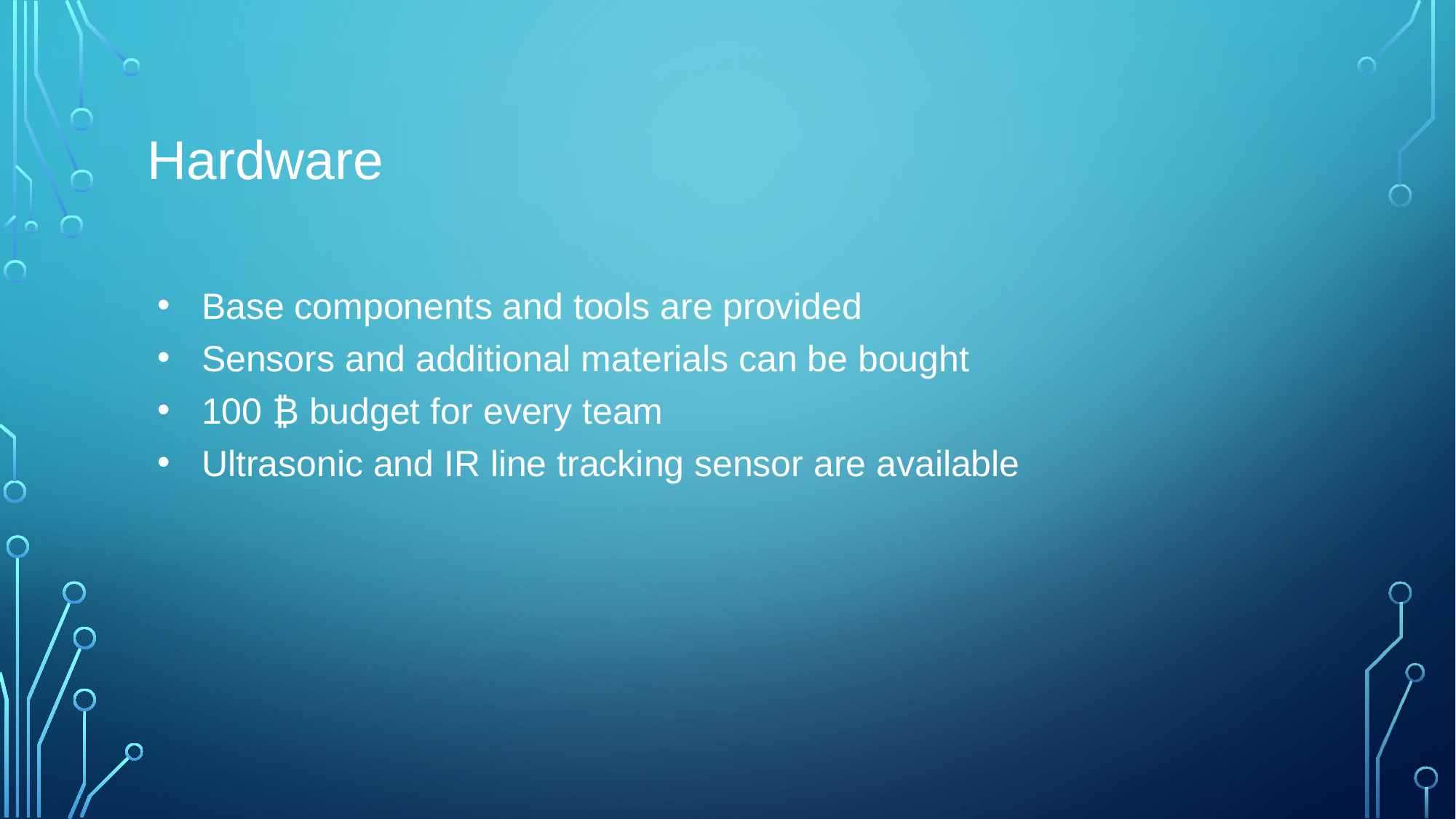

# Hardware
Base components and tools are provided
Sensors and additional materials can be bought
100 ₿ budget for every team
Ultrasonic and IR line tracking sensor are available